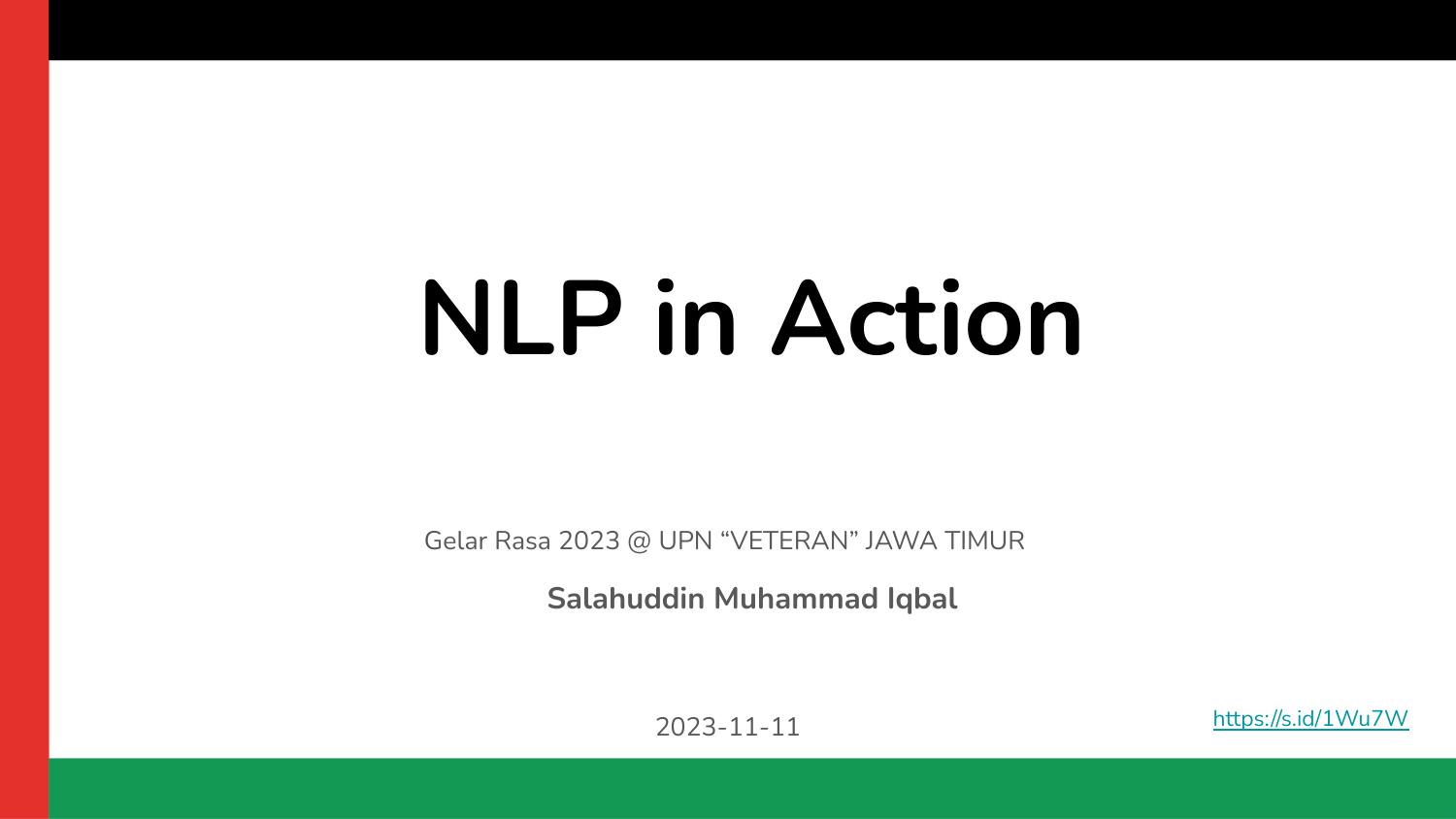

# NLP in Action
Gelar Rasa 2023 @ UPN “VETERAN” JAWA TIMUR
Salahuddin Muhammad Iqbal
https://s.id/1Wu7W
2023-11-11